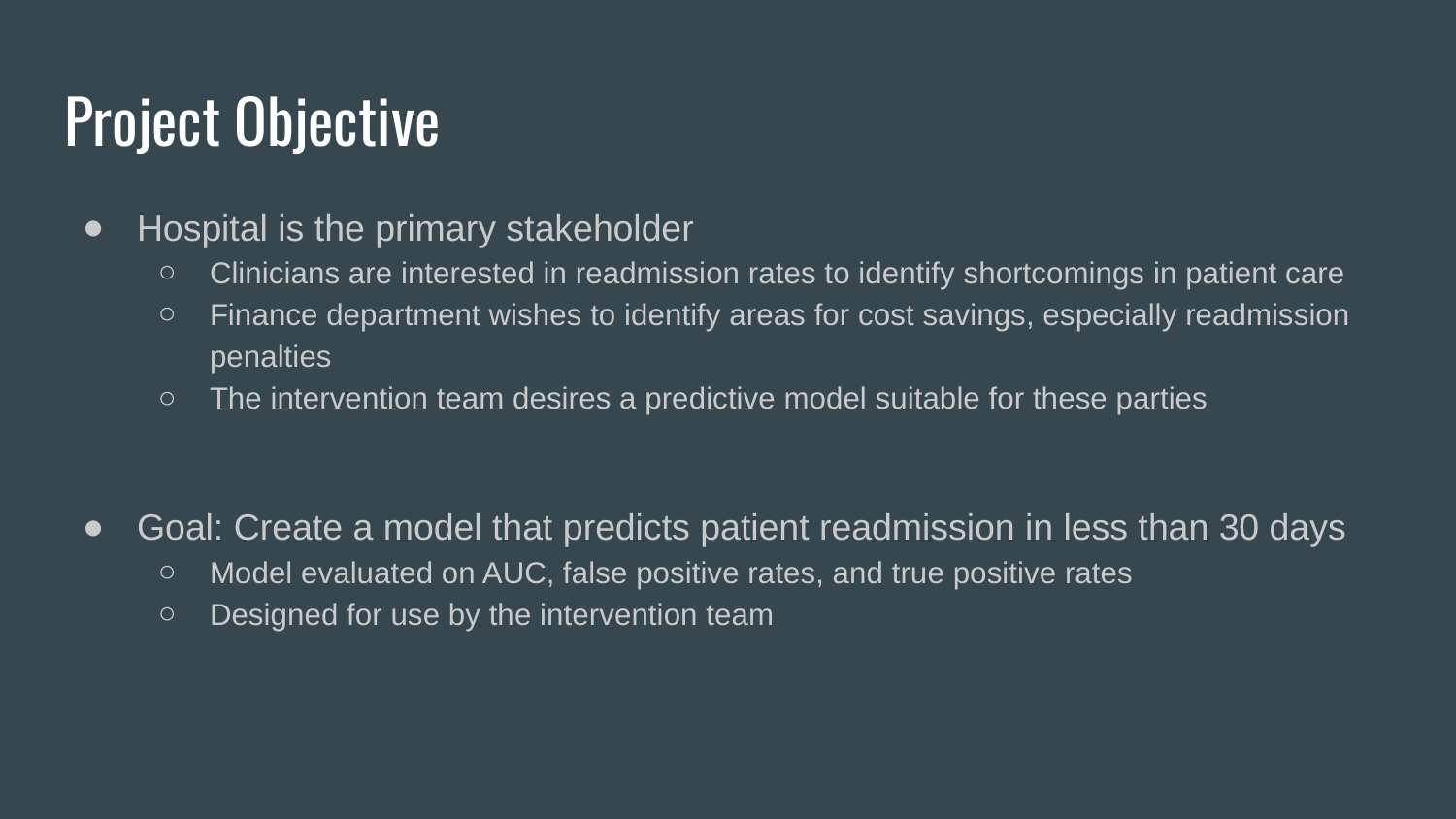

# Project Objective
Hospital is the primary stakeholder
Clinicians are interested in readmission rates to identify shortcomings in patient care
Finance department wishes to identify areas for cost savings, especially readmission penalties
The intervention team desires a predictive model suitable for these parties

Goal: Create a model that predicts patient readmission in less than 30 days
Model evaluated on AUC, false positive rates, and true positive rates
Designed for use by the intervention team